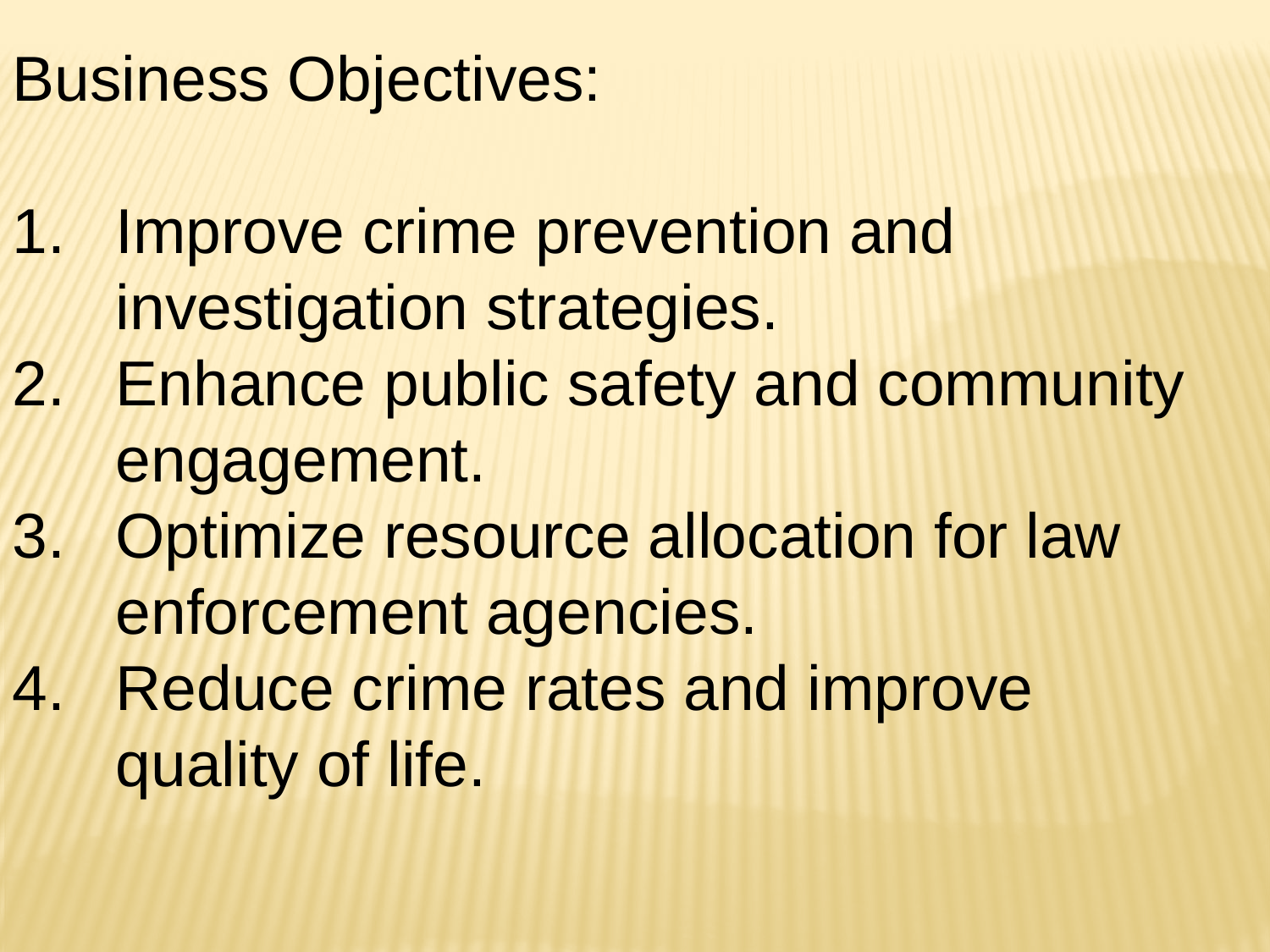

Business Objectives:

Improve crime prevention and investigation strategies.
Enhance public safety and community engagement.
Optimize resource allocation for law enforcement agencies.
Reduce crime rates and improve quality of life.